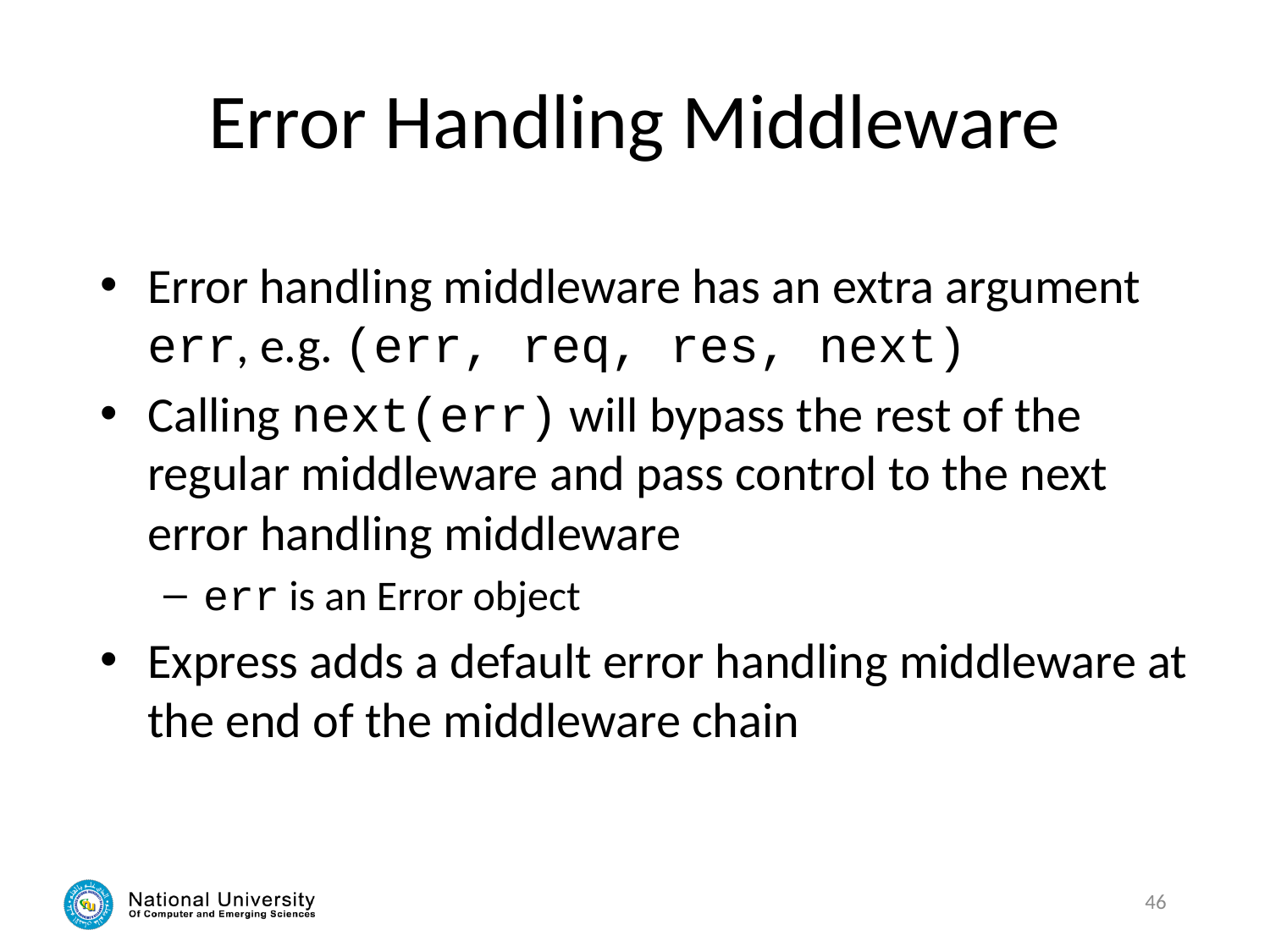

# Error Handling Middleware
Error handling middleware has an extra argument err, e.g. (err, req, res, next)
Calling next(err) will bypass the rest of the regular middleware and pass control to the next error handling middleware
err is an Error object
Express adds a default error handling middleware at the end of the middleware chain
46